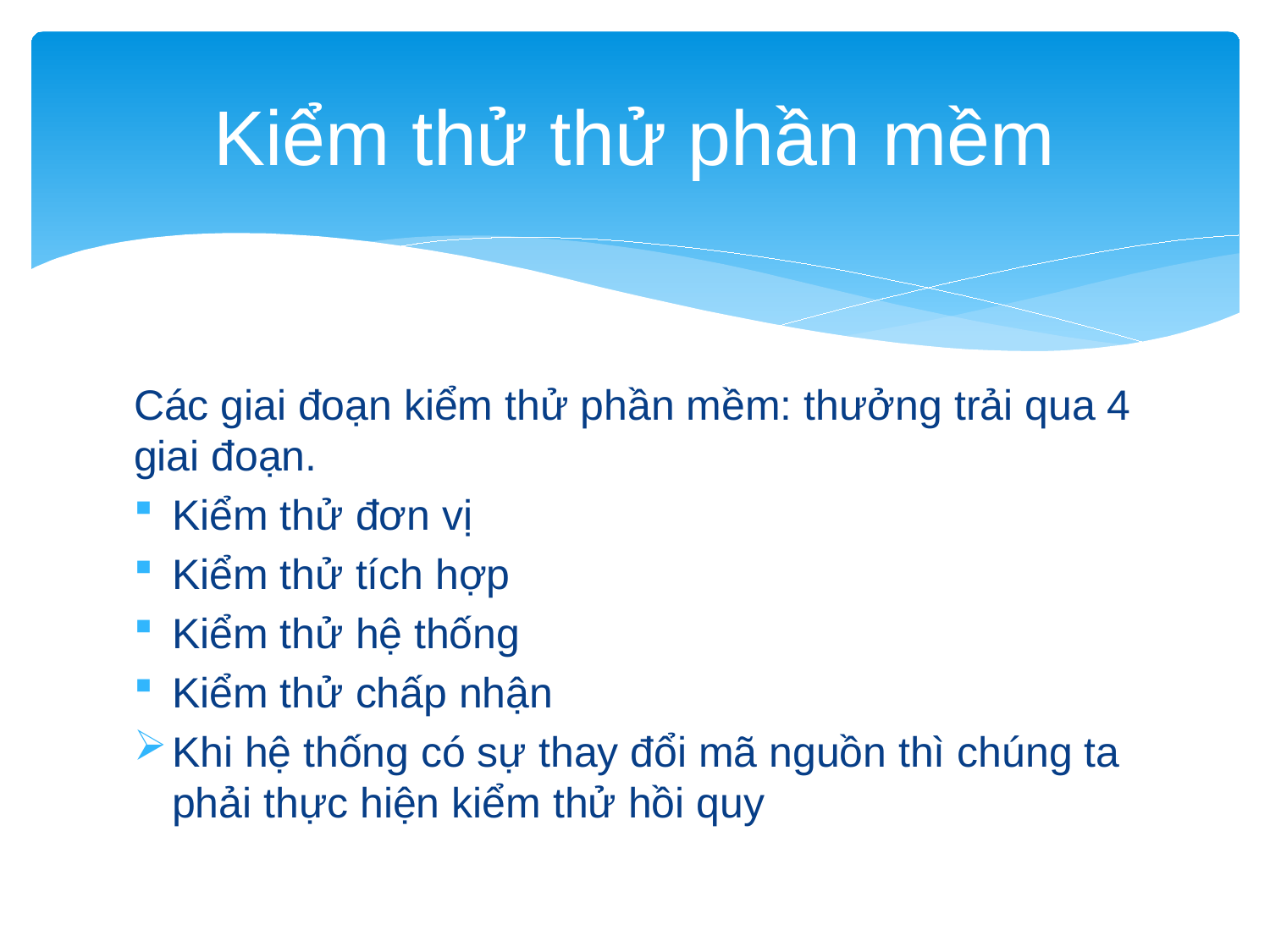

# Kiểm thử thử phần mềm
Các giai đoạn kiểm thử phần mềm: thưởng trải qua 4 giai đoạn.
Kiểm thử đơn vị
Kiểm thử tích hợp
Kiểm thử hệ thống
Kiểm thử chấp nhận
Khi hệ thống có sự thay đổi mã nguồn thì chúng ta phải thực hiện kiểm thử hồi quy